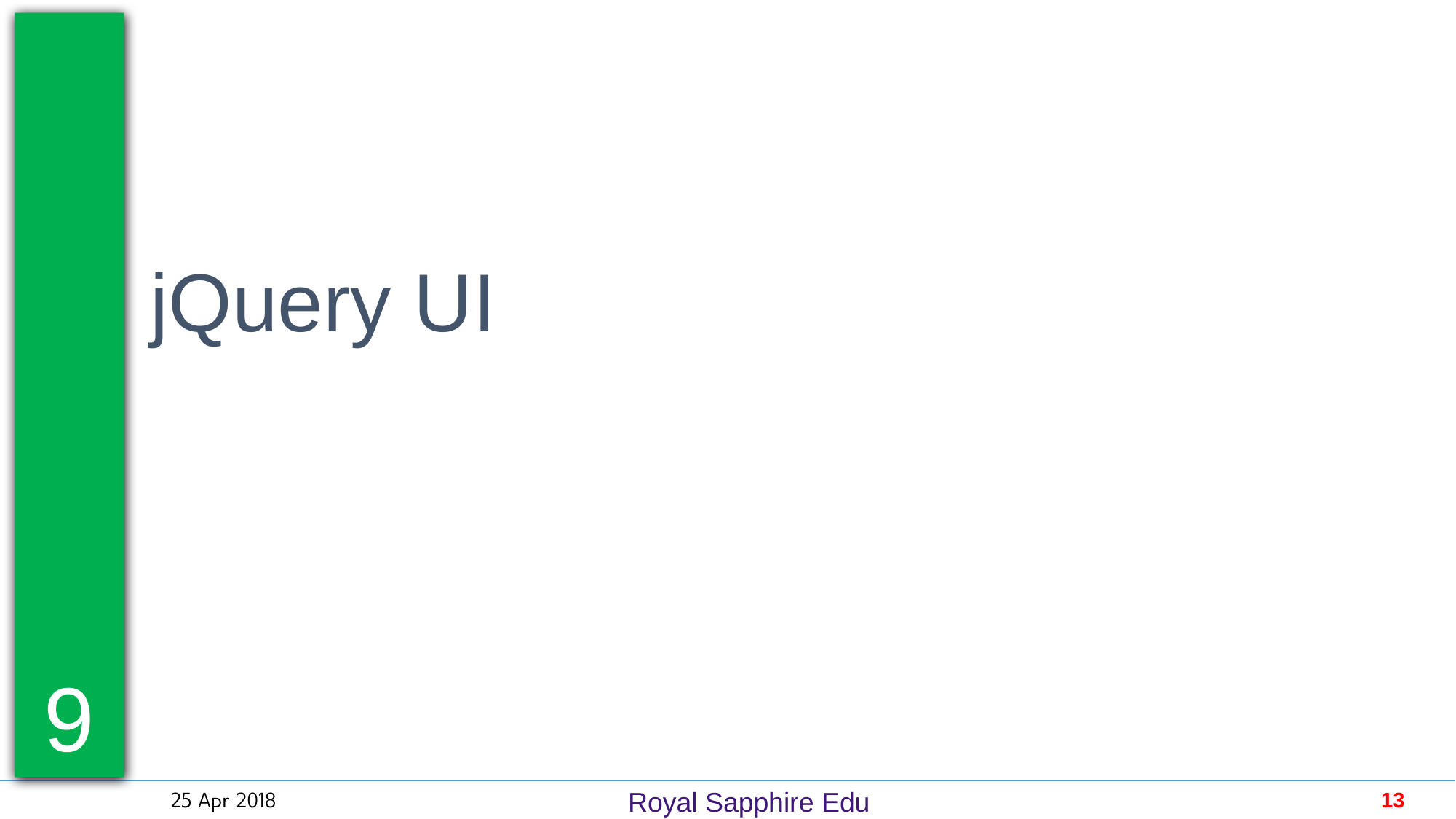

9
jQuery UI
25 Apr 2018
13